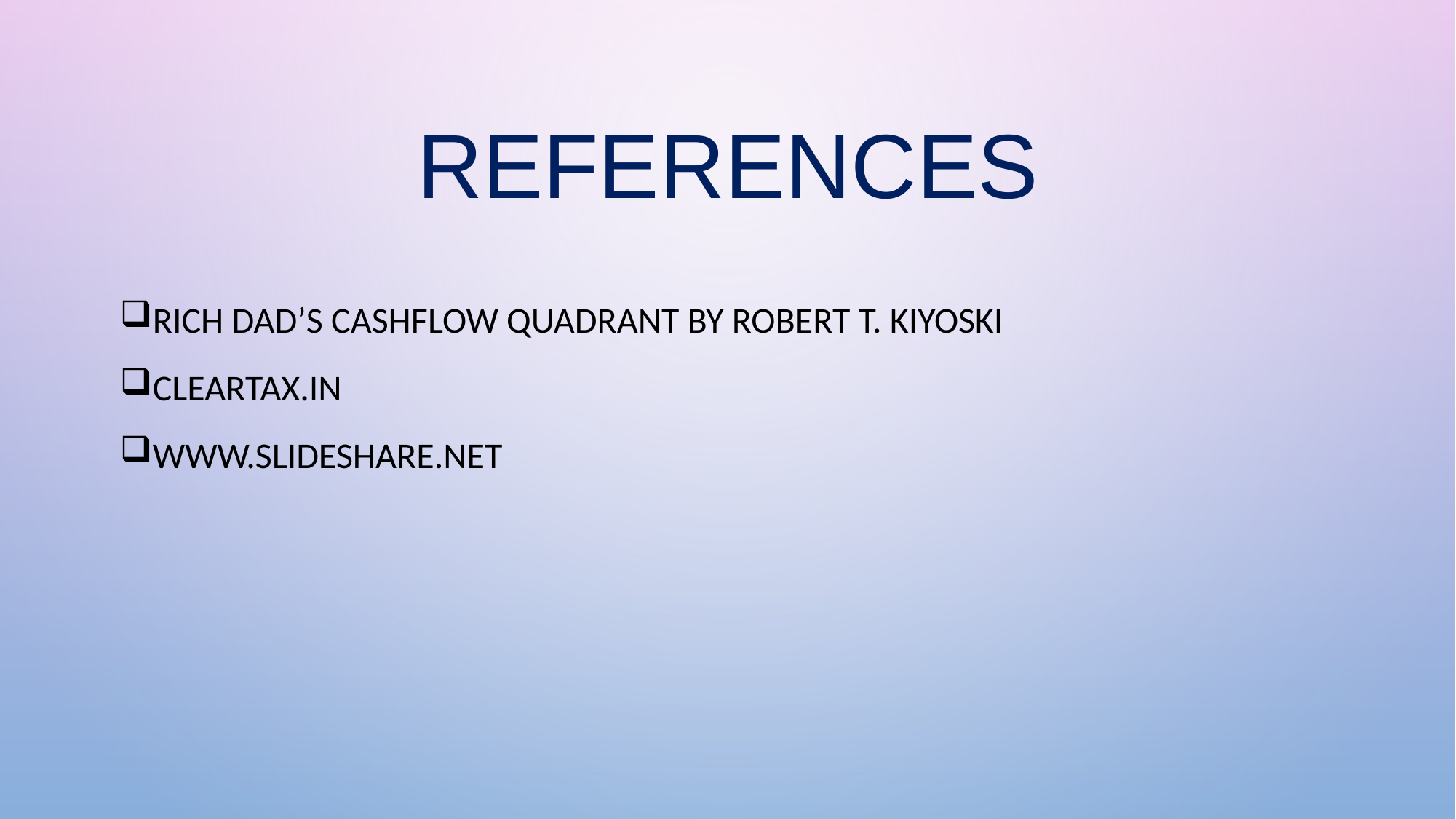

# references
RICH DAD’S CASHFLOW QUADRANT BY ROBERT T. KIYOSKI
cleartax.in
www.slideshare.net